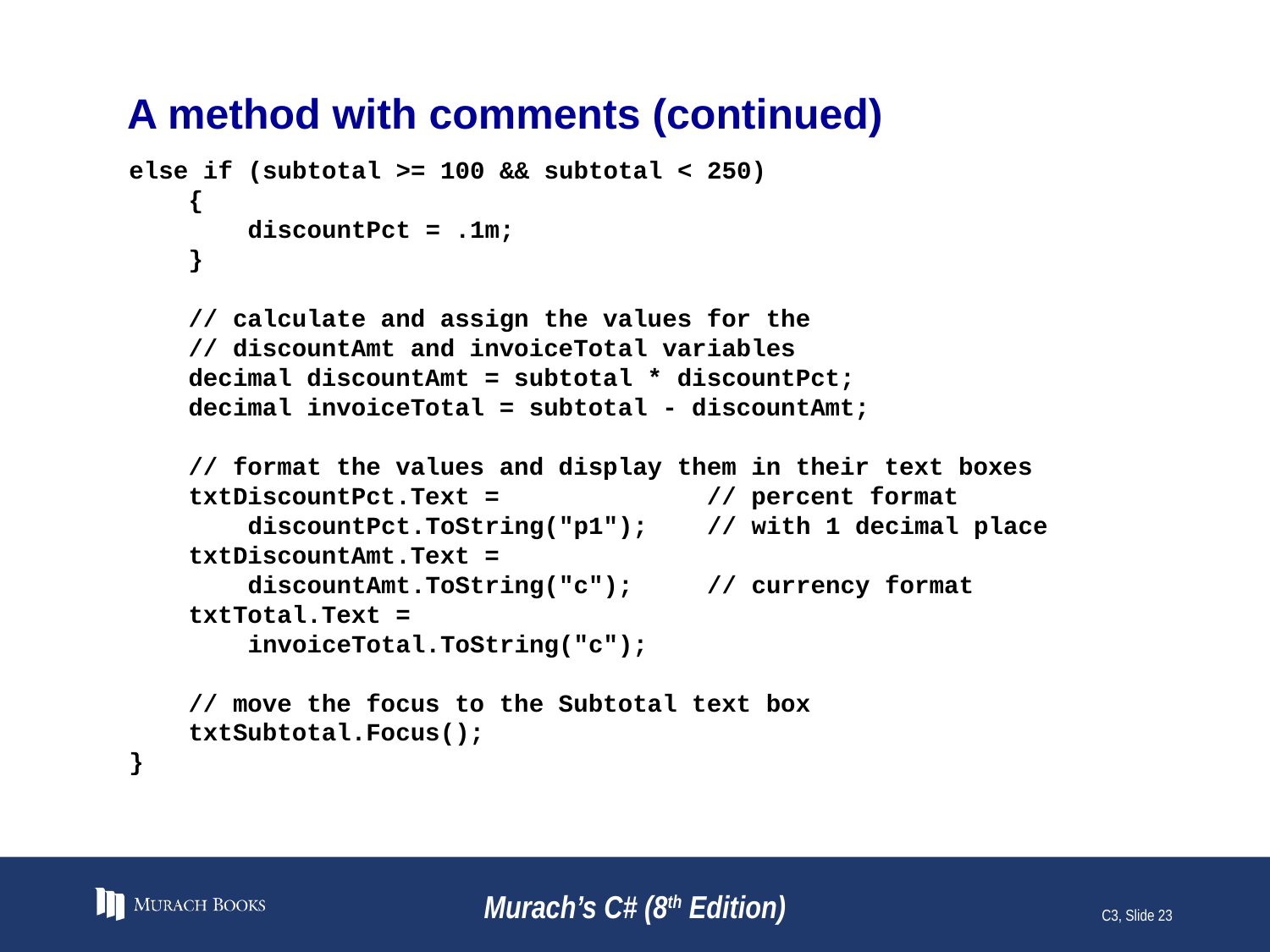

# A method with comments (continued)
else if (subtotal >= 100 && subtotal < 250)
    {
        discountPct = .1m;
    }

    // calculate and assign the values for the
    // discountAmt and invoiceTotal variables
    decimal discountAmt = subtotal * discountPct;
    decimal invoiceTotal = subtotal - discountAmt;

    // format the values and display them in their text boxes
    txtDiscountPct.Text =              // percent format
        discountPct.ToString("p1");    // with 1 decimal place
    txtDiscountAmt.Text =
        discountAmt.ToString("c");     // currency format
    txtTotal.Text =
        invoiceTotal.ToString("c");

    // move the focus to the Subtotal text box
    txtSubtotal.Focus();
}

Murach’s C# (8th Edition)

C3, Slide 23